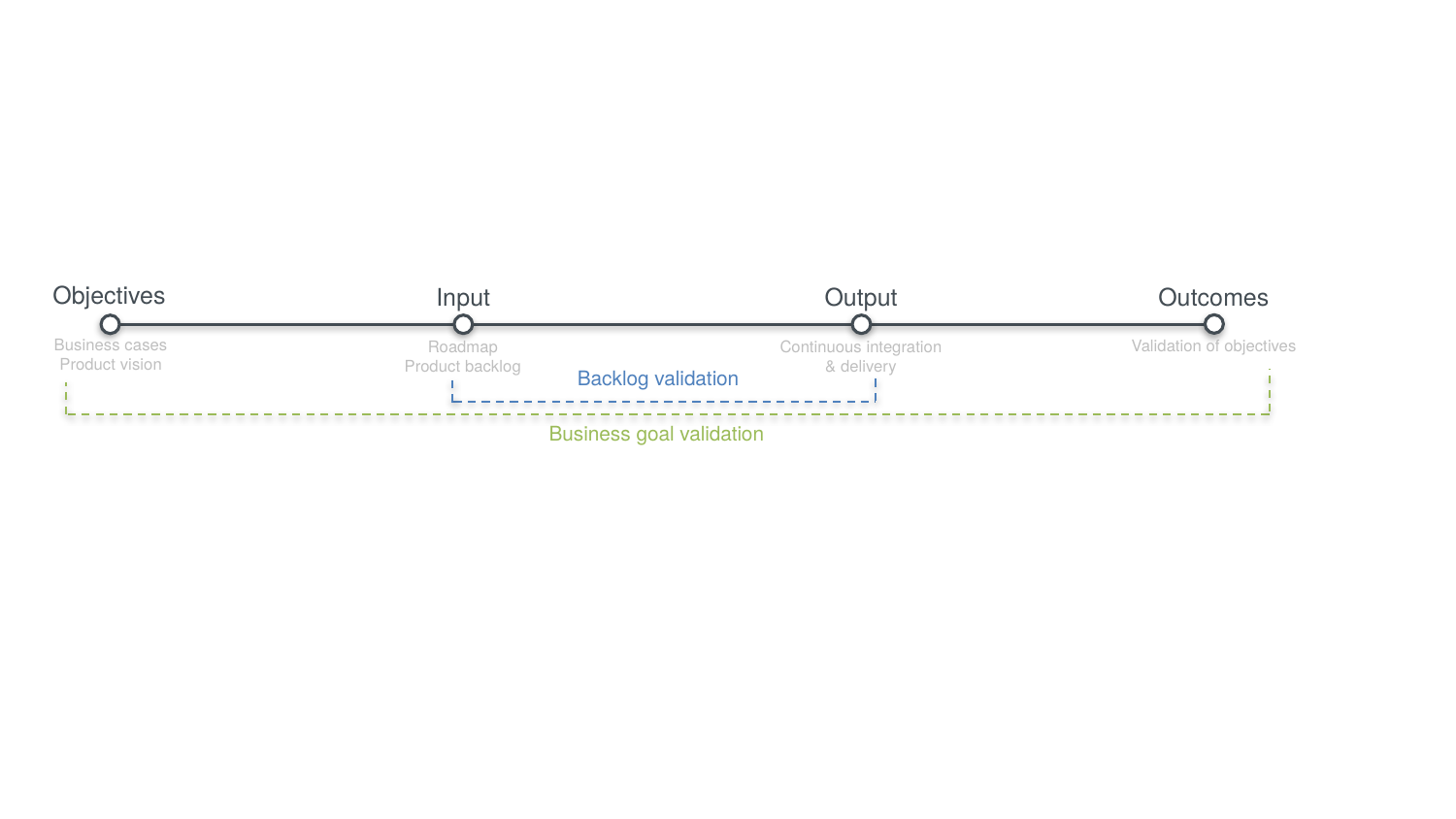

Objectives
Output
Outcomes
Input

Business cases
Product vision
Validation of objectives
Continuous integration
& delivery
Roadmap
Product backlog
Backlog validation
Business goal validation